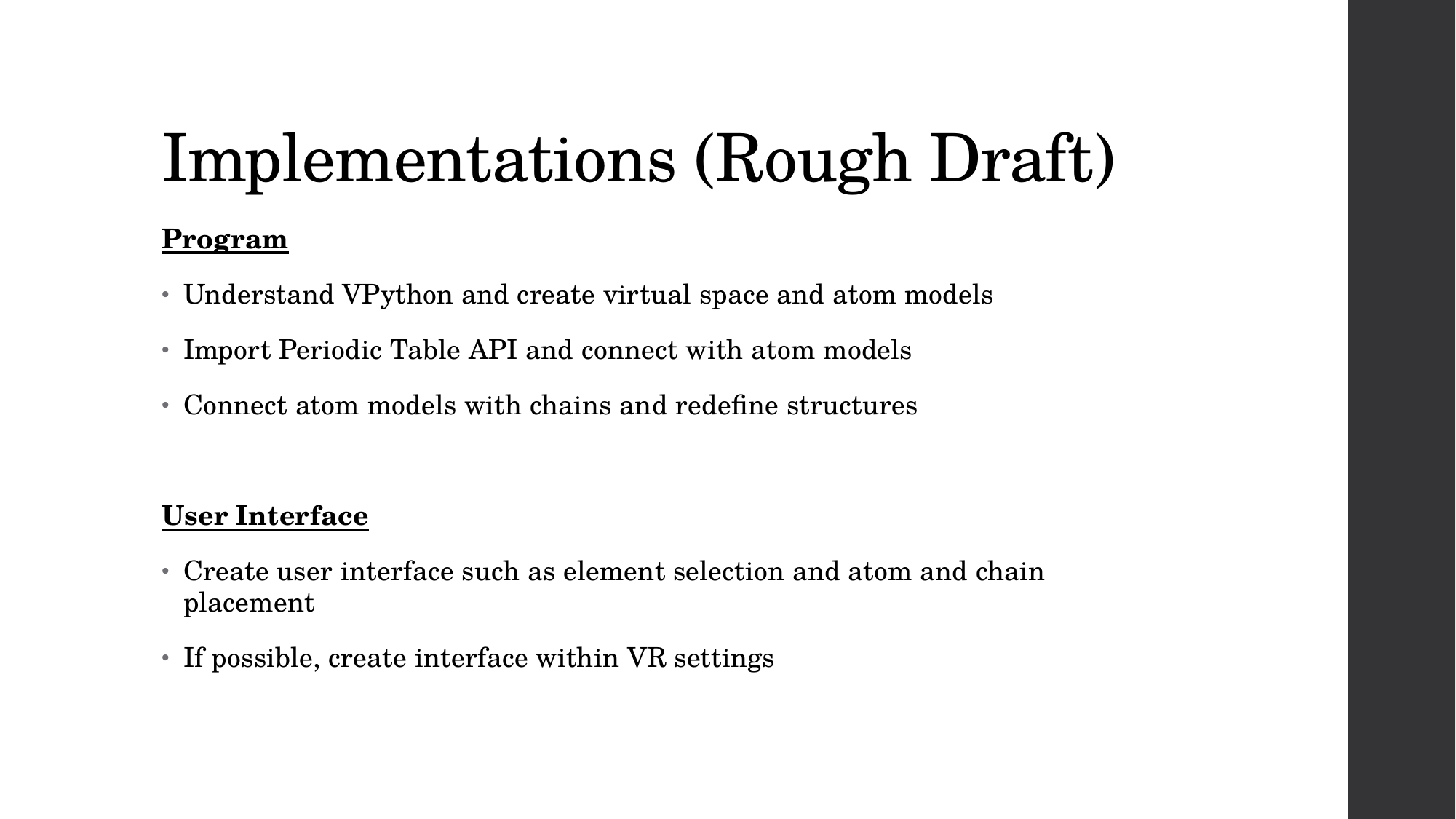

# Implementations (Rough Draft)
Program
Understand VPython and create virtual space and atom models
Import Periodic Table API and connect with atom models
Connect atom models with chains and redefine structures

User Interface
Create user interface such as element selection and atom and chain placement
If possible, create interface within VR settings